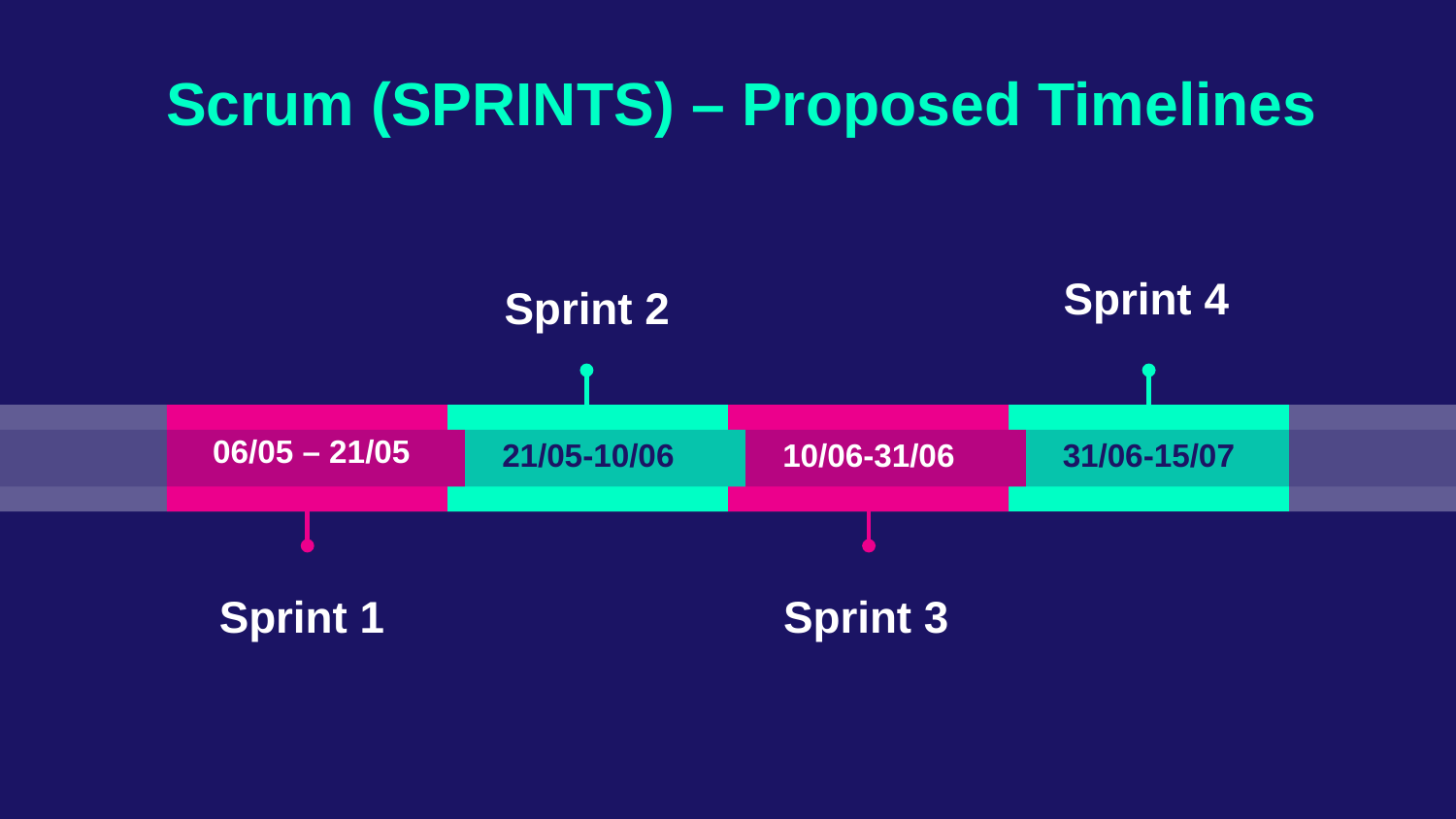

# Scrum (SPRINTS) – Proposed Timelines
Sprint 4
Sprint 2

06/05 – 21/05
10/06-31/06
21/05-10/06
31/06-15/07

Sprint 1
Sprint 3